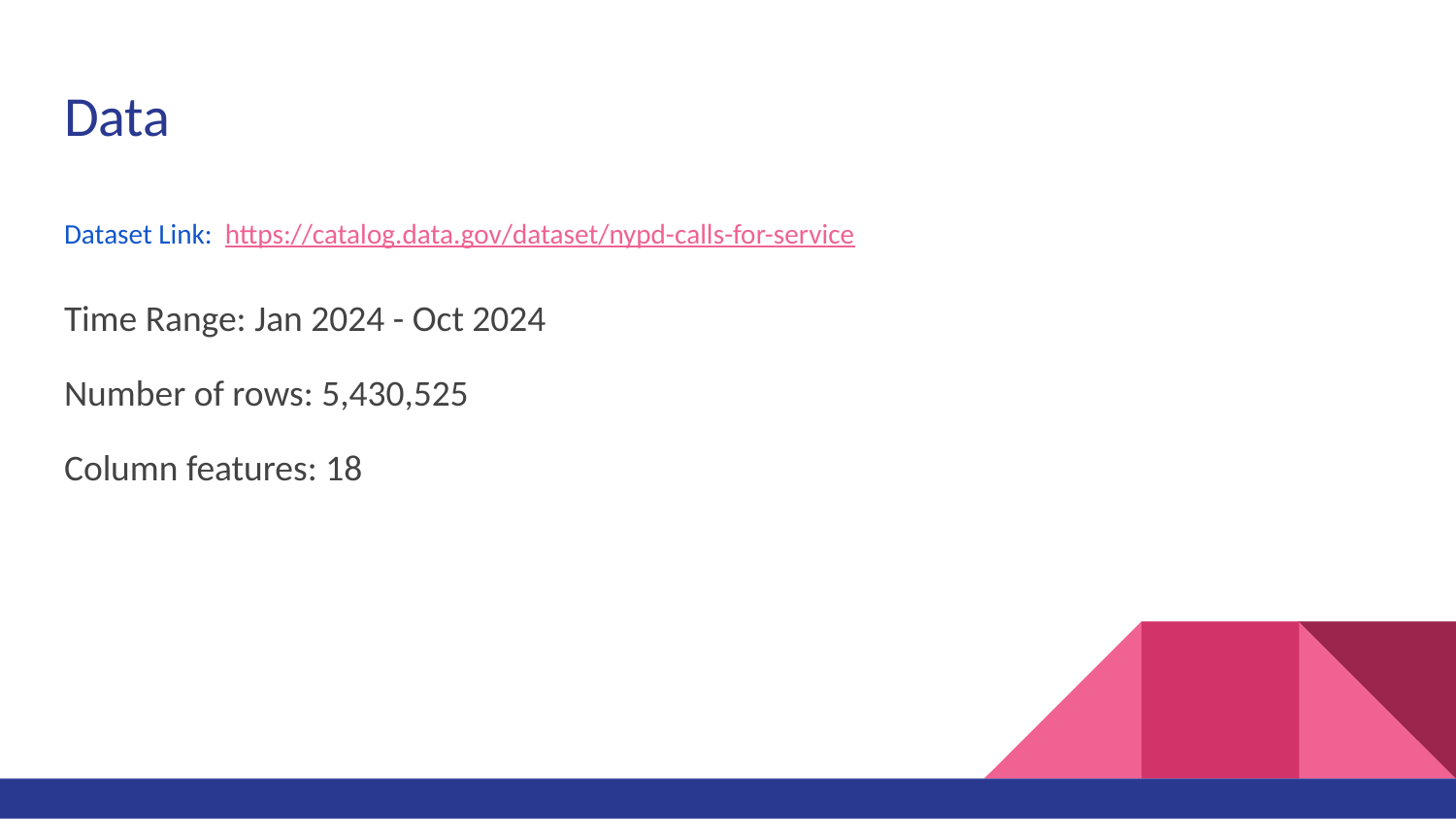

# Data
Dataset Link:  https://catalog.data.gov/dataset/nypd-calls-for-service

Time Range: Jan 2024 - Oct 2024
Number of rows: 5,430,525
Column features: 18